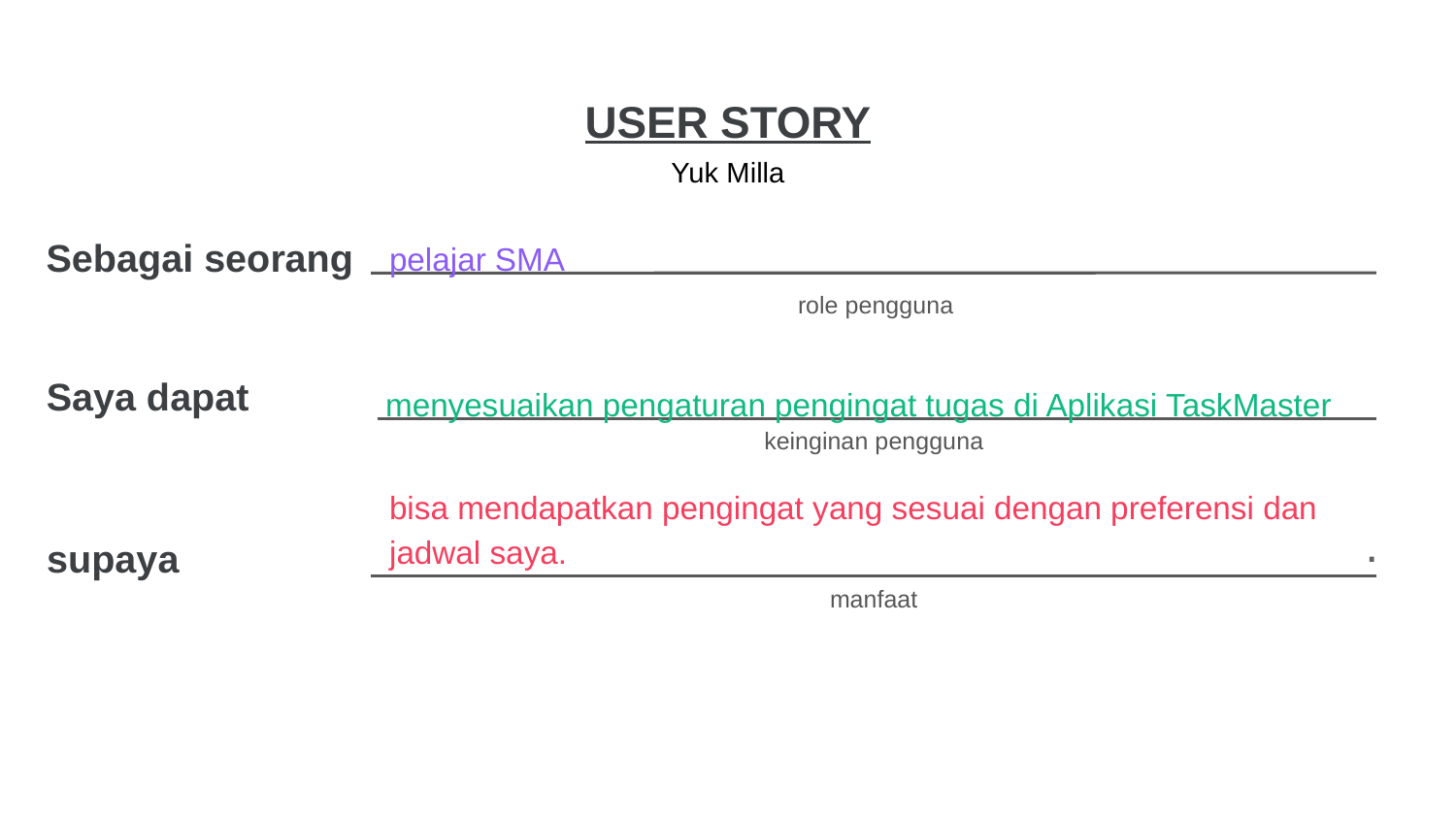

Yuk Milla
pelajar SMA
menyesuaikan pengaturan pengingat tugas di Aplikasi TaskMaster
bisa mendapatkan pengingat yang sesuai dengan preferensi dan jadwal saya.